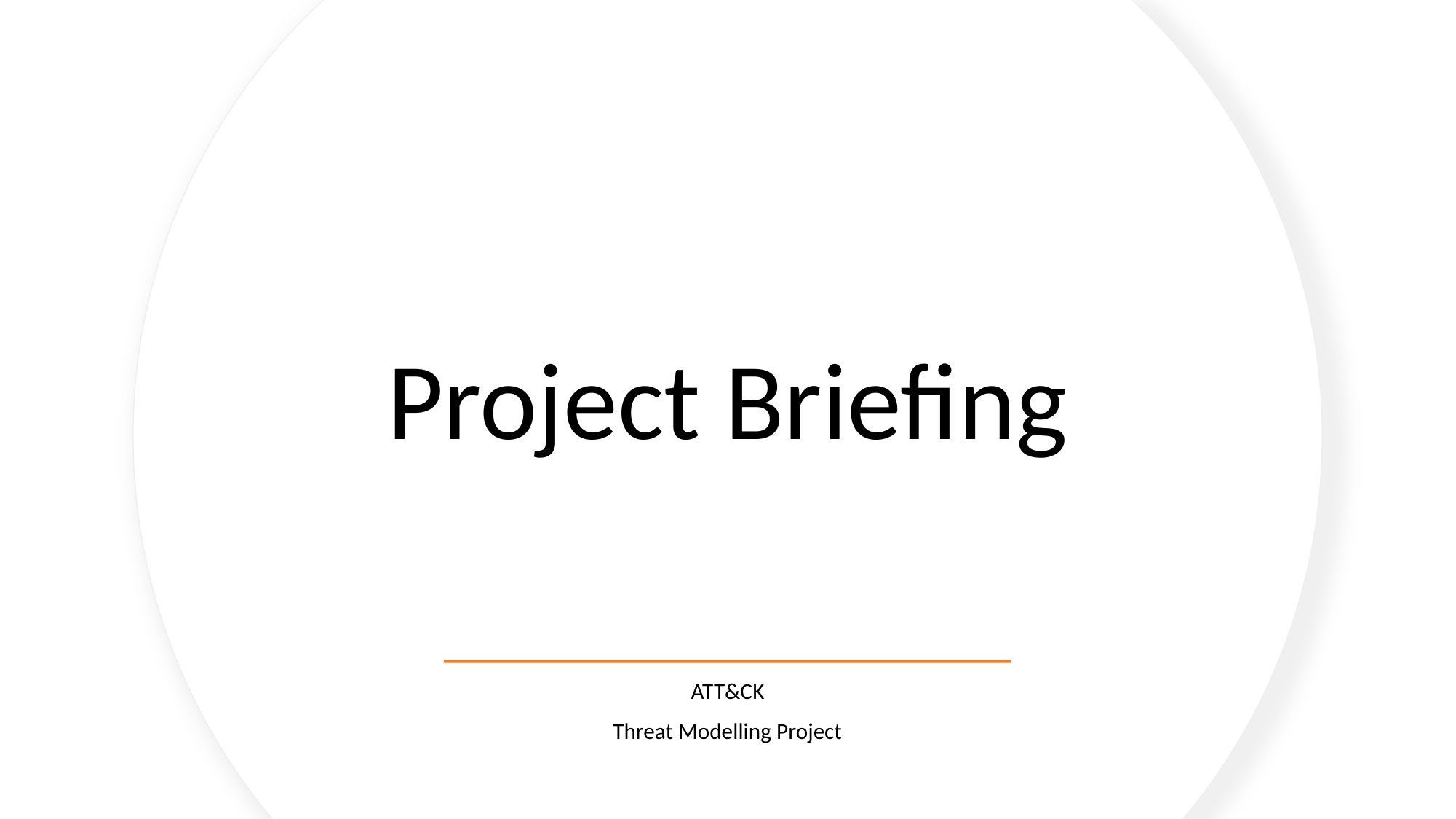

# Project Briefing

ATT&CK
Threat Modelling Project